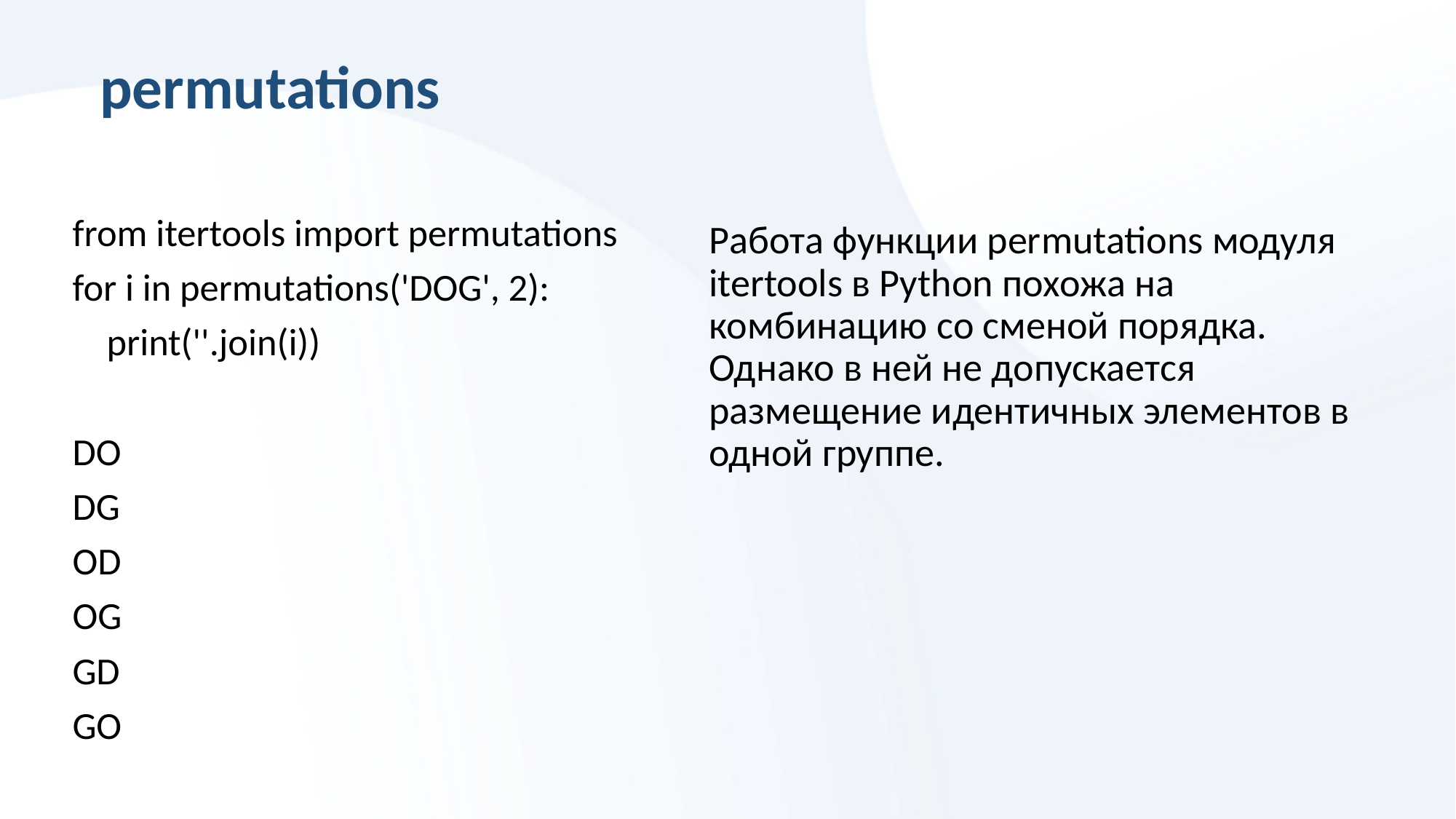

permutations
from itertools import permutations
for i in permutations('DOG', 2):
    print(''.join(i))

DO
DG
OD
OG
GD
GO
# Работа функции permutations модуля itertools в Python похожа на комбинацию со сменой порядка. Однако в ней не допускается размещение идентичных элементов в одной группе.